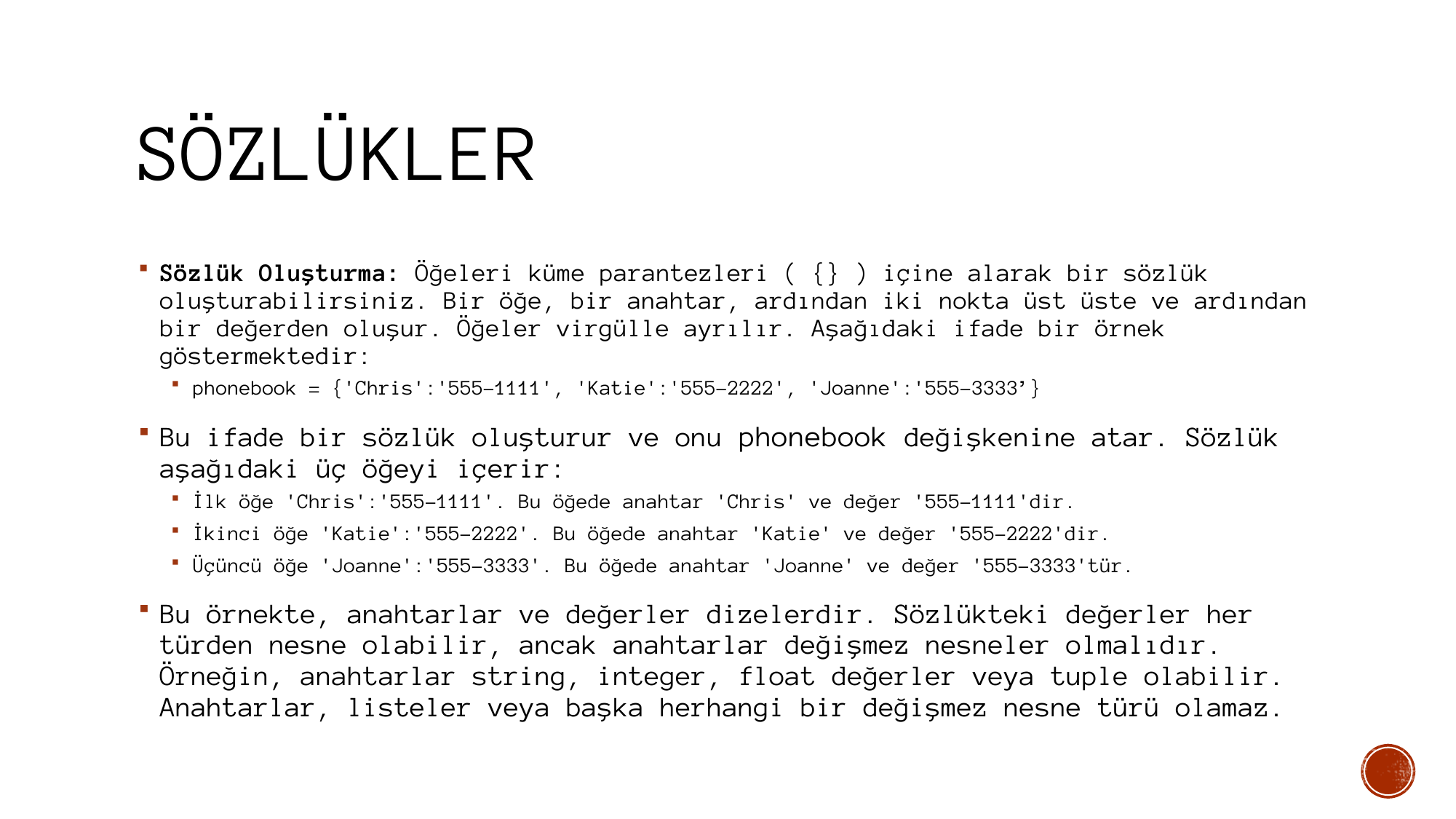

# Sözlükler
Sözlük Oluşturma: Öğeleri küme parantezleri ( {} ) içine alarak bir sözlük oluşturabilirsiniz. Bir öğe, bir anahtar, ardından iki nokta üst üste ve ardından bir değerden oluşur. Öğeler virgülle ayrılır. Aşağıdaki ifade bir örnek göstermektedir:
phonebook = {'Chris':'555-1111', 'Katie':'555-2222', 'Joanne':'555-3333’}
Bu ifade bir sözlük oluşturur ve onu phonebook değişkenine atar. Sözlük aşağıdaki üç öğeyi içerir:
İlk öğe 'Chris':'555−1111'. Bu öğede anahtar 'Chris' ve değer '555-1111'dir.
İkinci öğe 'Katie':'555−2222'. Bu öğede anahtar 'Katie' ve değer '555−2222'dir.
Üçüncü öğe 'Joanne':'555−3333'. Bu öğede anahtar 'Joanne' ve değer '555−3333'tür.
Bu örnekte, anahtarlar ve değerler dizelerdir. Sözlükteki değerler her türden nesne olabilir, ancak anahtarlar değişmez nesneler olmalıdır. Örneğin, anahtarlar string, integer, float değerler veya tuple olabilir. Anahtarlar, listeler veya başka herhangi bir değişmez nesne türü olamaz.